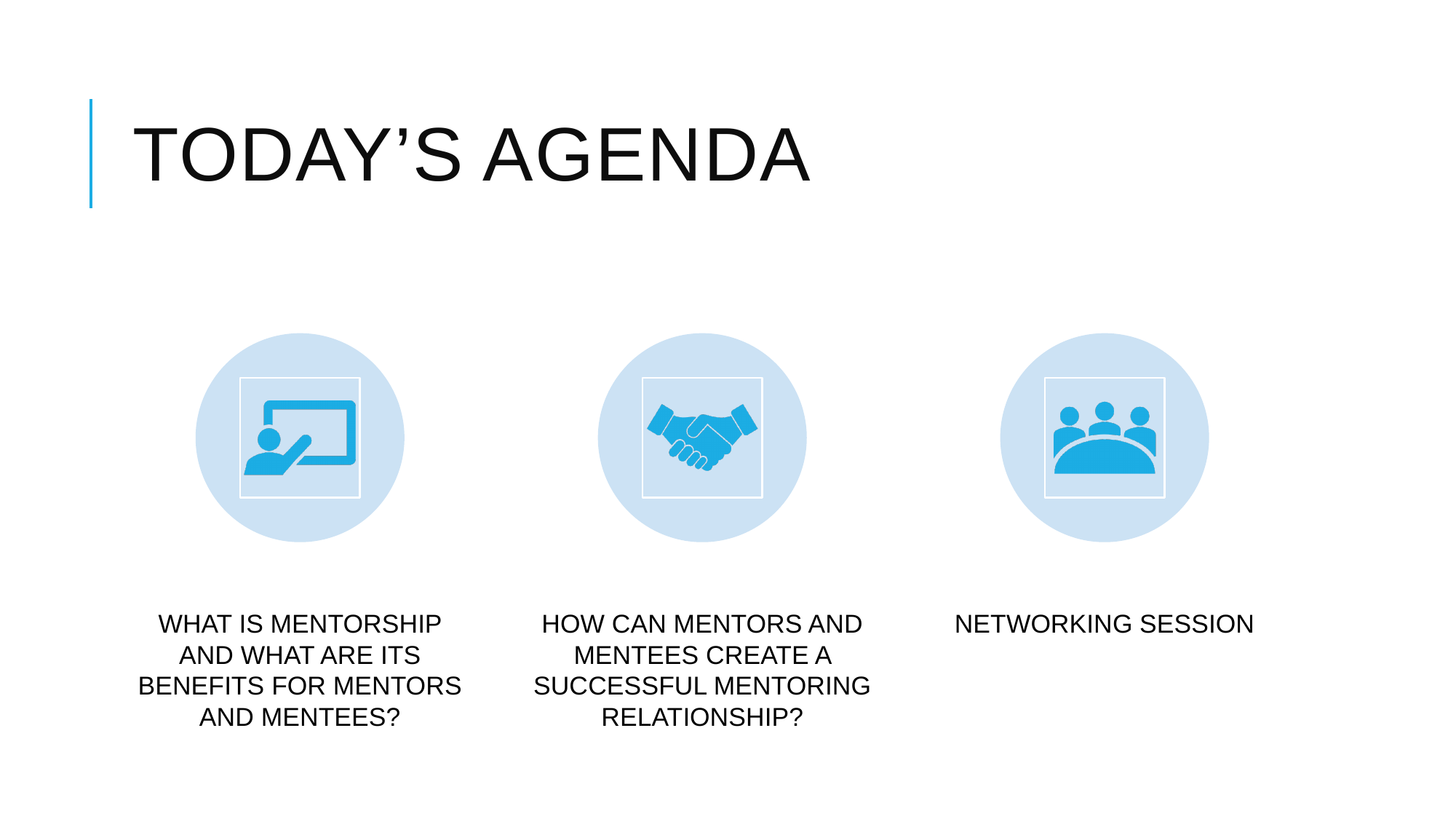

# Today’s agenda
What is mentorship and what are its benefits for mentors and mentees?
How can mentors and mentees create a successful mentoring relationship?
Networking session